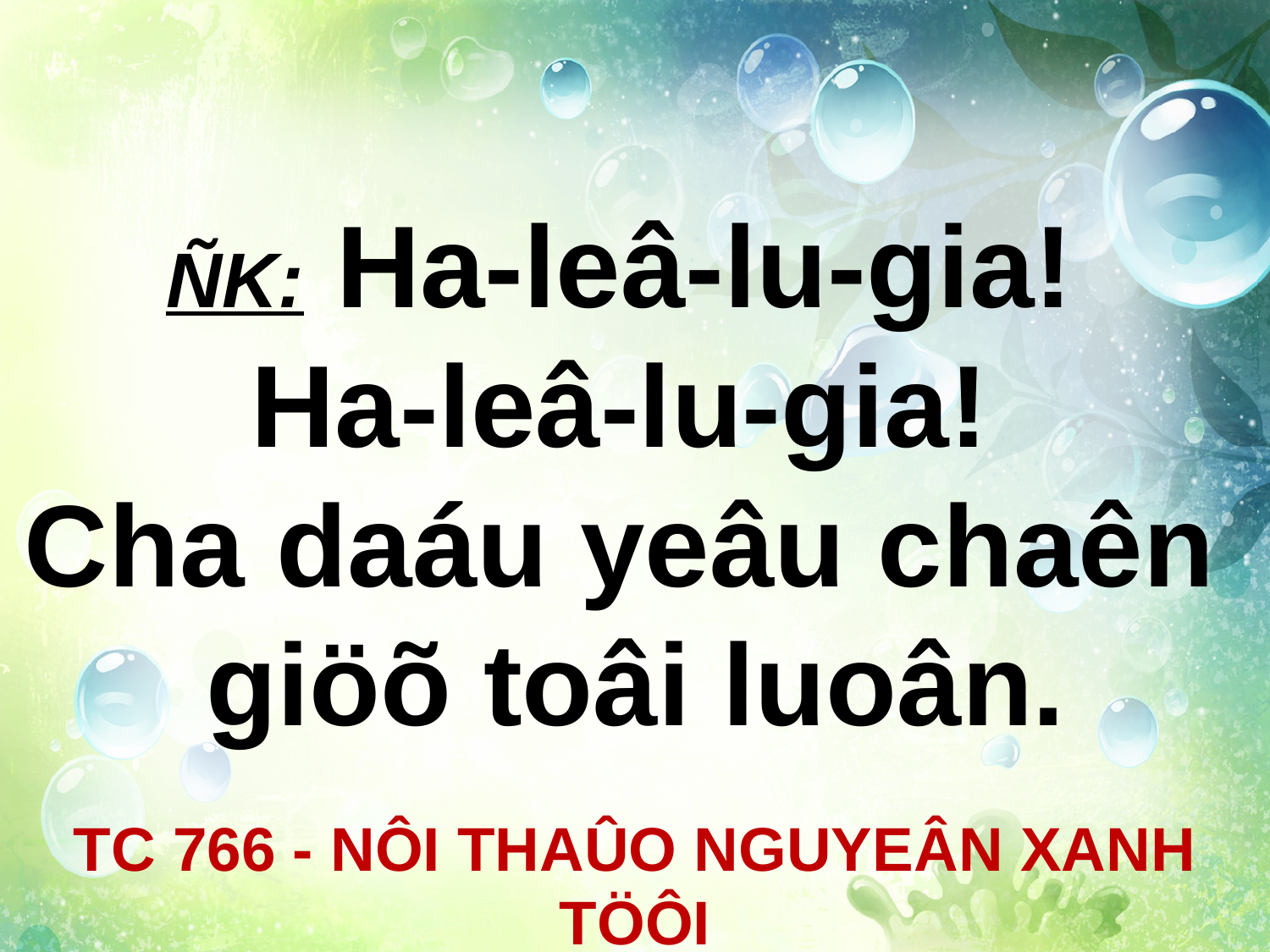

ÑK: Ha-leâ-lu-gia!
Ha-leâ-lu-gia!
Cha daáu yeâu chaên
giöõ toâi luoân.
TC 766 - NÔI THAÛO NGUYEÂN XANH TÖÔI